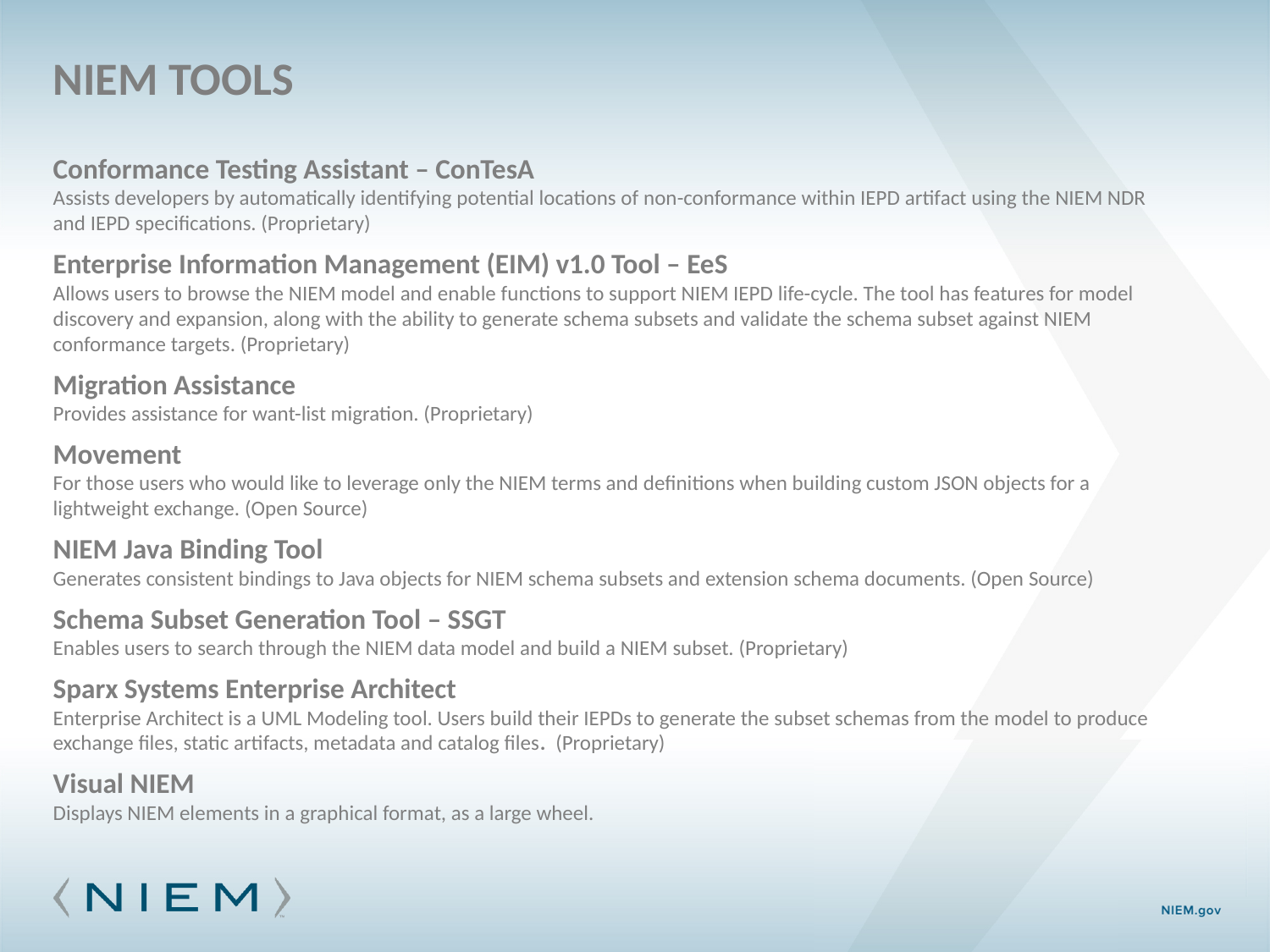

# Niem TOOLS
Conformance Testing Assistant – ConTesA
Assists developers by automatically identifying potential locations of non-conformance within IEPD artifact using the NIEM NDR and IEPD specifications. (Proprietary)
Enterprise Information Management (EIM) v1.0 Tool – EeS
Allows users to browse the NIEM model and enable functions to support NIEM IEPD life-cycle. The tool has features for model discovery and expansion, along with the ability to generate schema subsets and validate the schema subset against NIEM conformance targets. (Proprietary)
Migration Assistance
Provides assistance for want-list migration. (Proprietary)
Movement
For those users who would like to leverage only the NIEM terms and definitions when building custom JSON objects for a lightweight exchange. (Open Source)
NIEM Java Binding Tool
Generates consistent bindings to Java objects for NIEM schema subsets and extension schema documents. (Open Source)
Schema Subset Generation Tool – SSGT
Enables users to search through the NIEM data model and build a NIEM subset. (Proprietary)
Sparx Systems Enterprise Architect
Enterprise Architect is a UML Modeling tool. Users build their IEPDs to generate the subset schemas from the model to produce exchange files, static artifacts, metadata and catalog files.  (Proprietary)
Visual NIEM
Displays NIEM elements in a graphical format, as a large wheel.